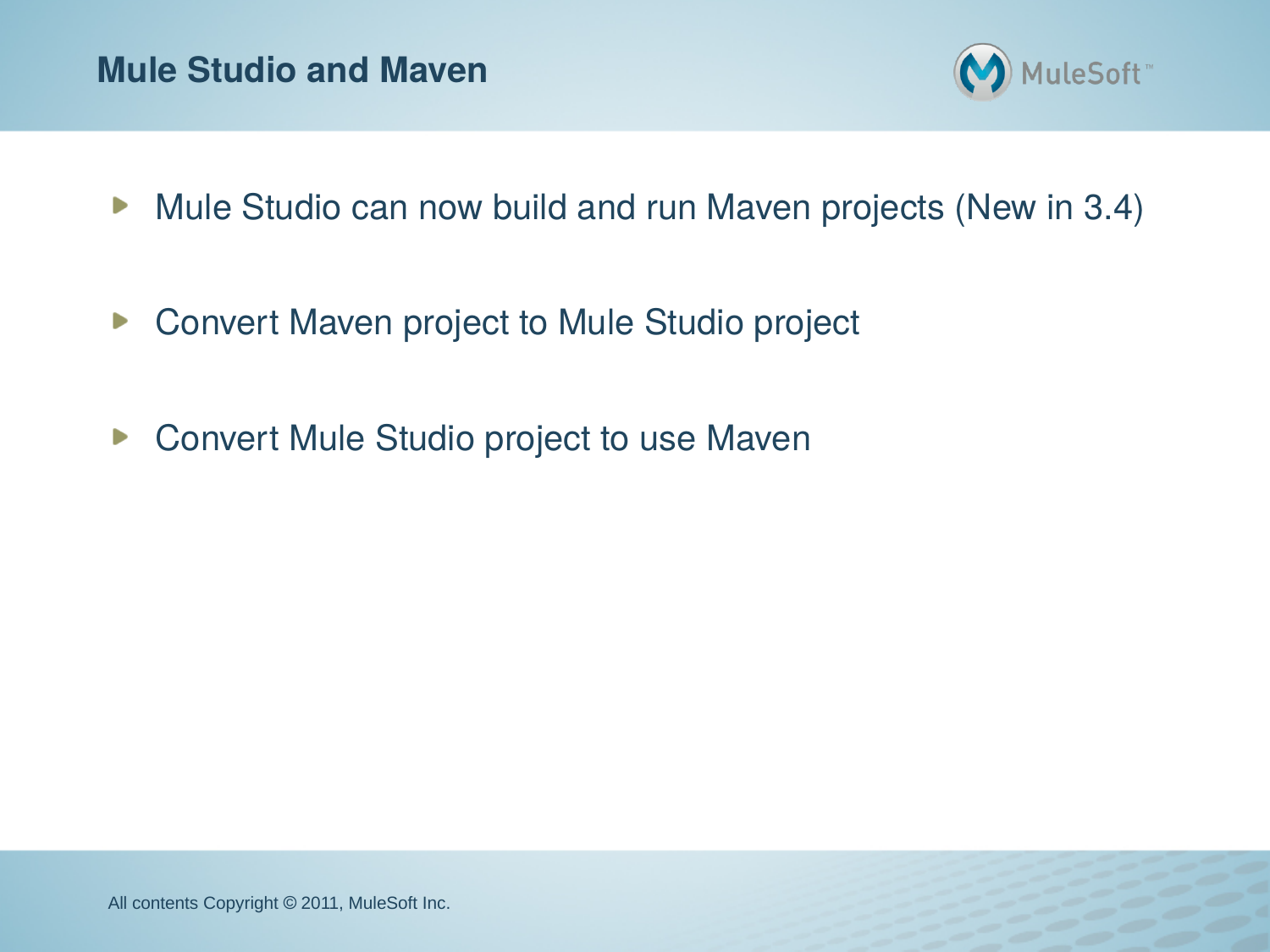

# Mule Studio and Maven
Mule Studio can now build and run Maven projects (New in 3.4)

Convert Maven project to Mule Studio project

Convert Mule Studio project to use Maven
All contents Copyright © 2011, MuleSoft Inc.